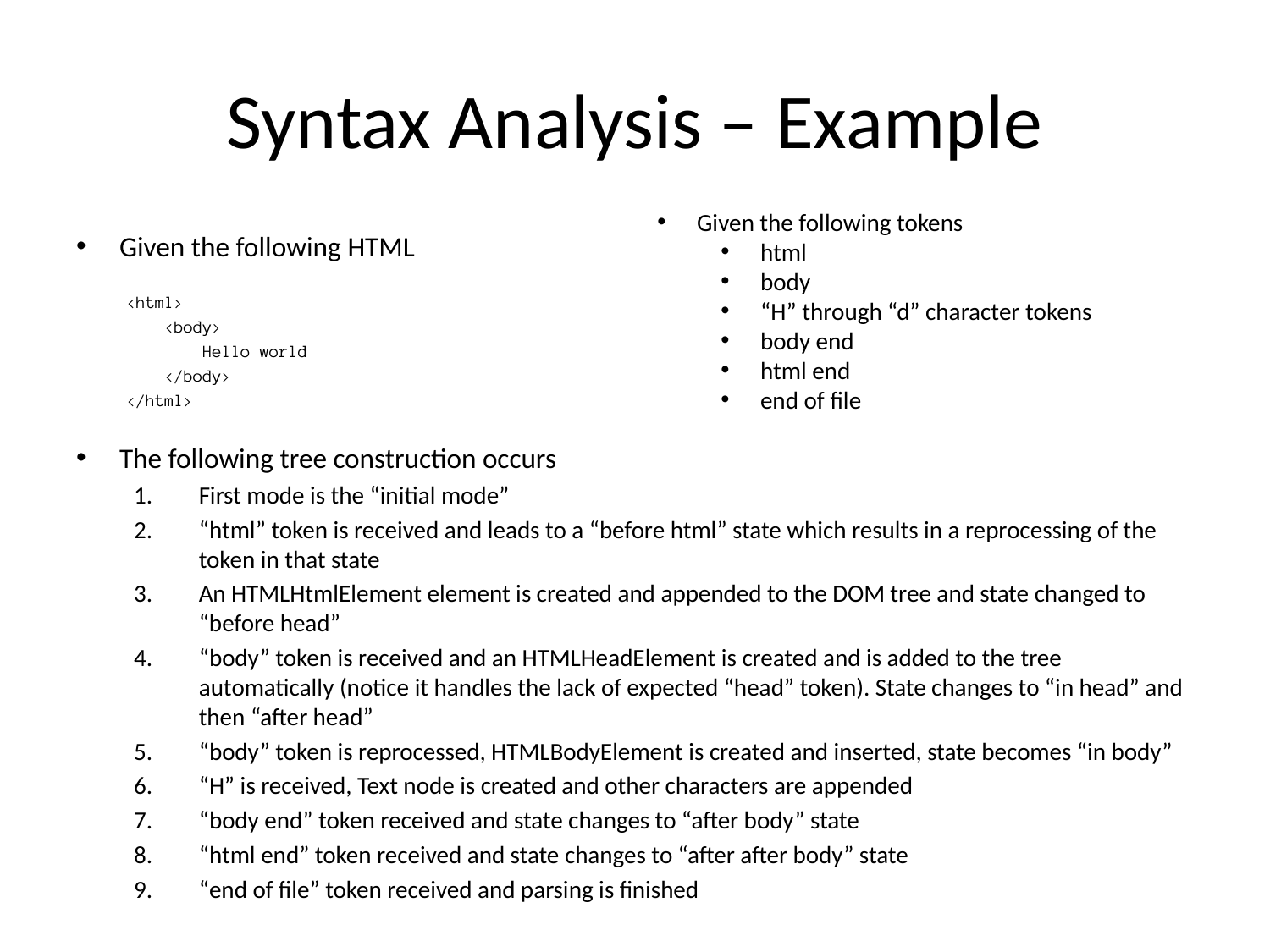

# Syntax Analysis – Example
Given the following tokens
html
body
“H” through “d” character tokens
body end
html end
end of file
Given the following HTML

<html>
    <body>
        Hello world
    </body>
</html>

The following tree construction occurs
First mode is the “initial mode”
“html” token is received and leads to a “before html” state which results in a reprocessing of the token in that state
An HTMLHtmlElement element is created and appended to the DOM tree and state changed to “before head”
“body” token is received and an HTMLHeadElement is created and is added to the tree automatically (notice it handles the lack of expected “head” token). State changes to “in head” and then “after head”
“body” token is reprocessed, HTMLBodyElement is created and inserted, state becomes “in body”
“H” is received, Text node is created and other characters are appended
“body end” token received and state changes to “after body” state
“html end” token received and state changes to “after after body” state
“end of file” token received and parsing is finished